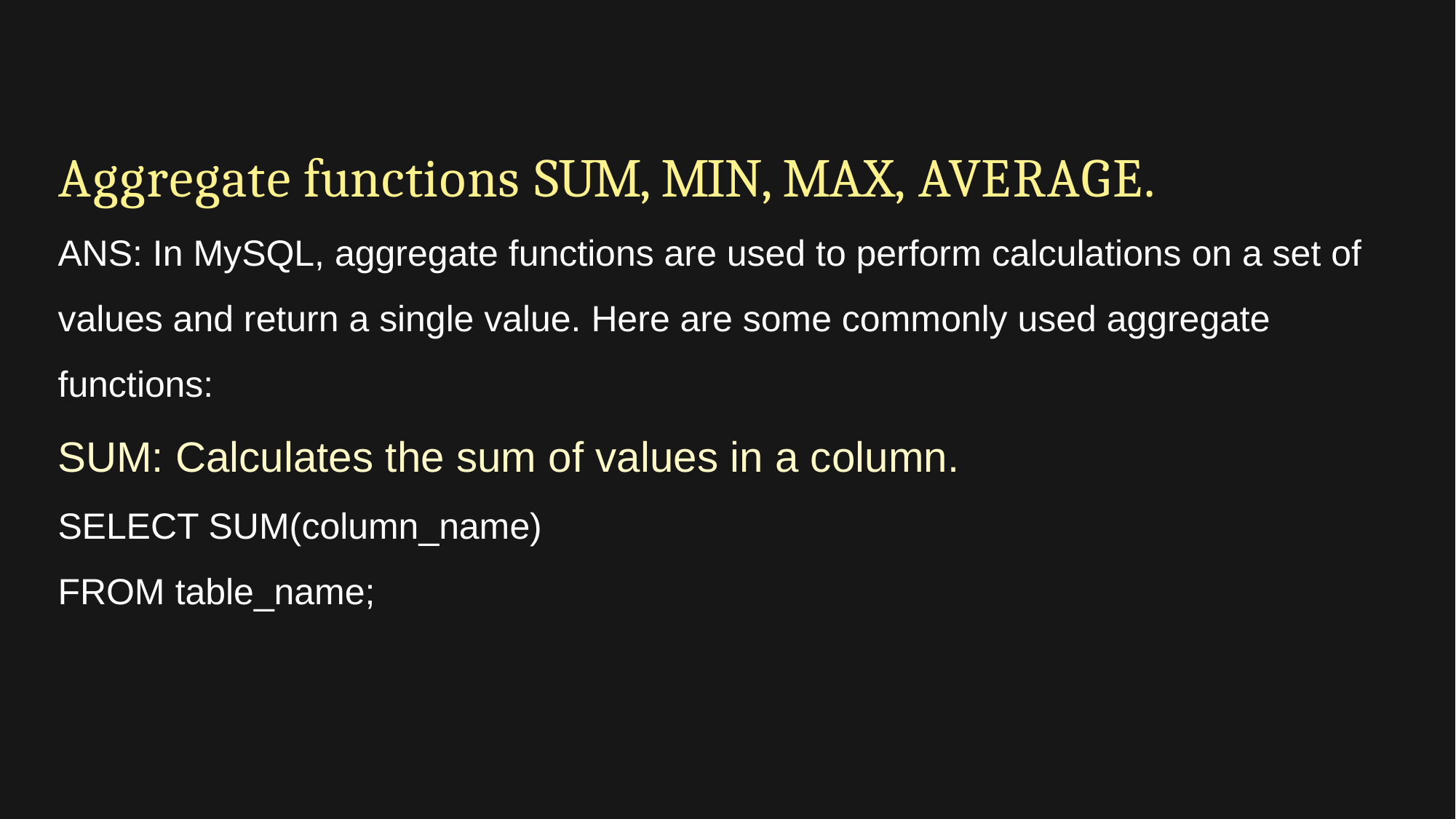

Aggregate functions SUM, MIN, MAX, AVERAGE.
ANS: In MySQL, aggregate functions are used to perform calculations on a set of values and return a single value. Here are some commonly used aggregate functions:
SUM: Calculates the sum of values in a column.
SELECT SUM(column_name)
FROM table_name;